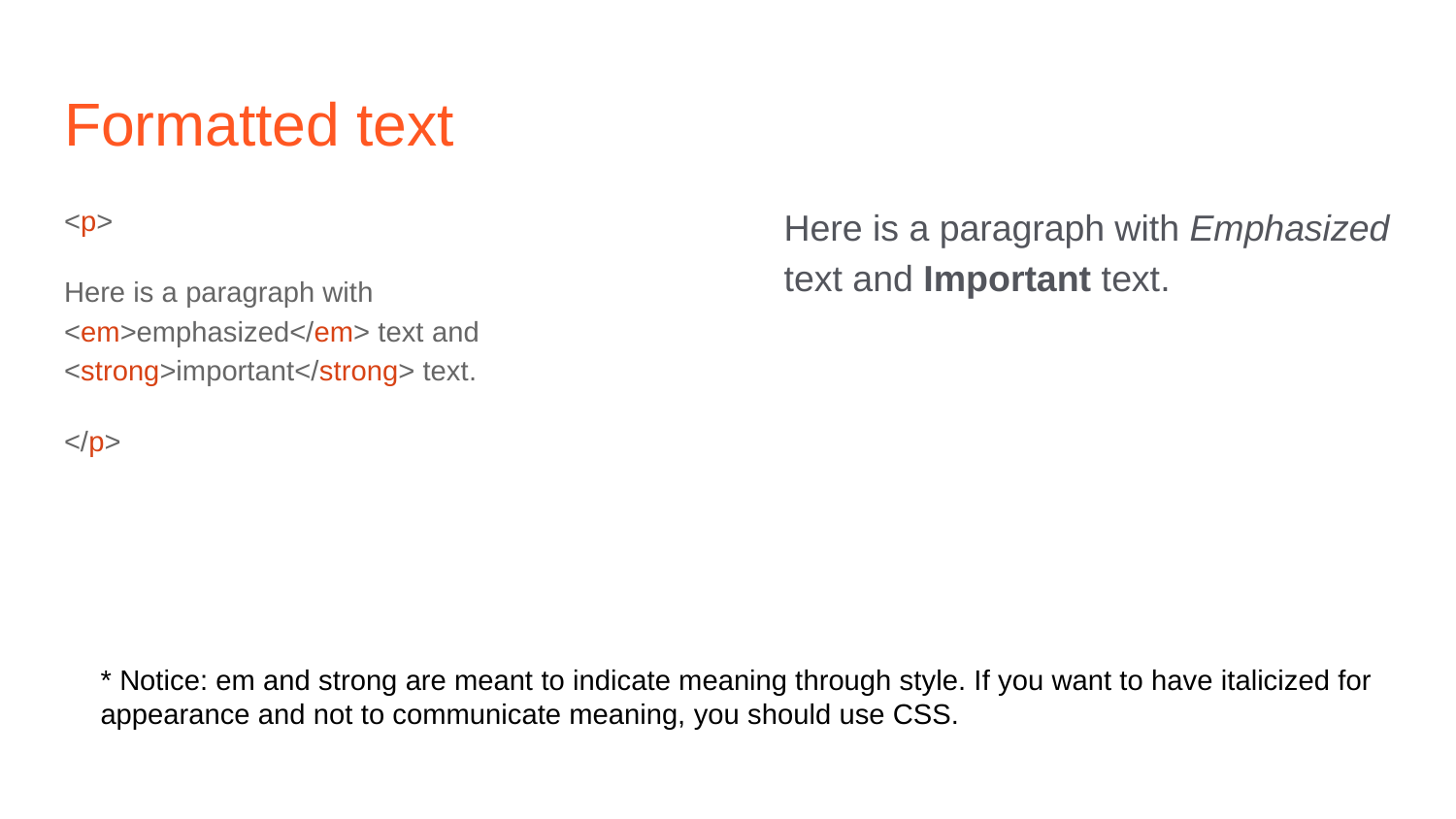

# Formatted text
<p>
Here is a paragraph with <em>emphasized</em> text and <strong>important</strong> text.
</p>
Here is a paragraph with Emphasized text and Important text.
* Notice: em and strong are meant to indicate meaning through style. If you want to have italicized for appearance and not to communicate meaning, you should use CSS.